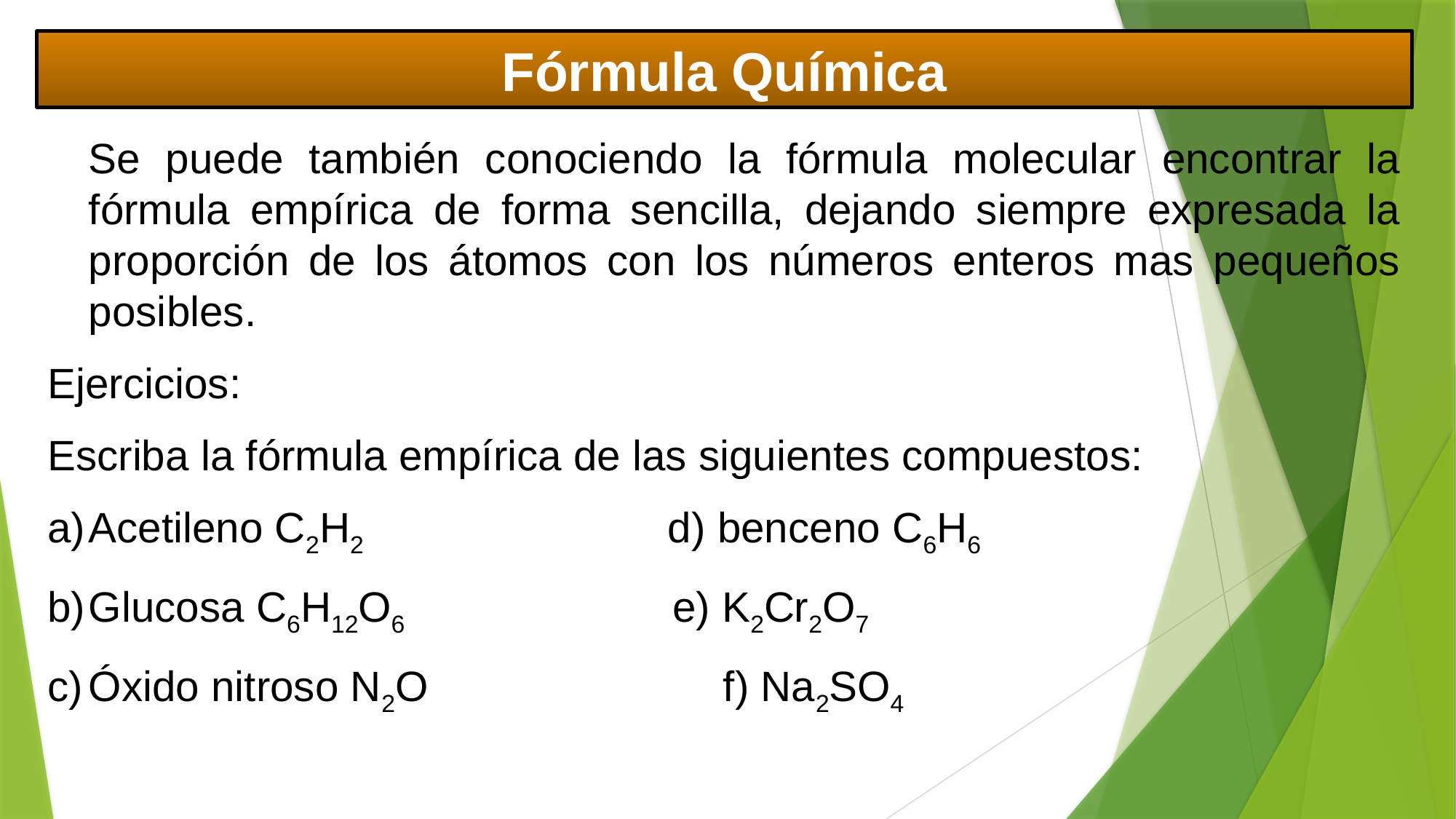

Fórmula Química
	Se puede también conociendo la fórmula molecular encontrar la fórmula empírica de forma sencilla, dejando siempre expresada la proporción de los átomos con los números enteros mas pequeños posibles.
Ejercicios:
Escriba la fórmula empírica de las siguientes compuestos:
Acetileno C2H2                                            d) benceno C6H6
Glucosa C6H12O6                                      e) K2Cr2O7
Óxido nitroso N2O                         f) Na2SO4